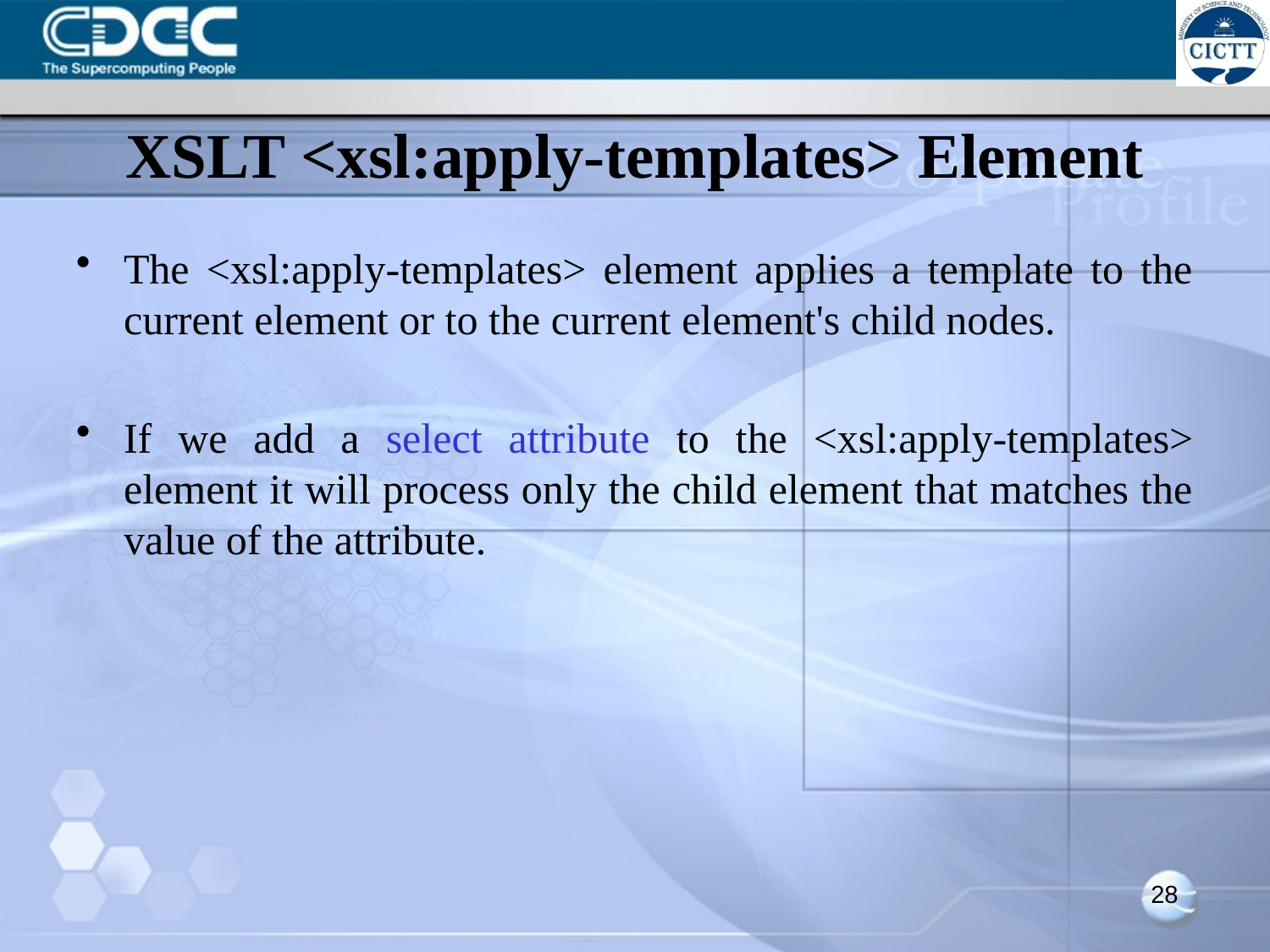

XSLT <xsl:apply-templates> Element
The <xsl:apply-templates> element applies a template to the current element or to the current element's child nodes.

If we add a select attribute to the <xsl:apply-templates> element it will process only the child element that matches the value of the attribute.